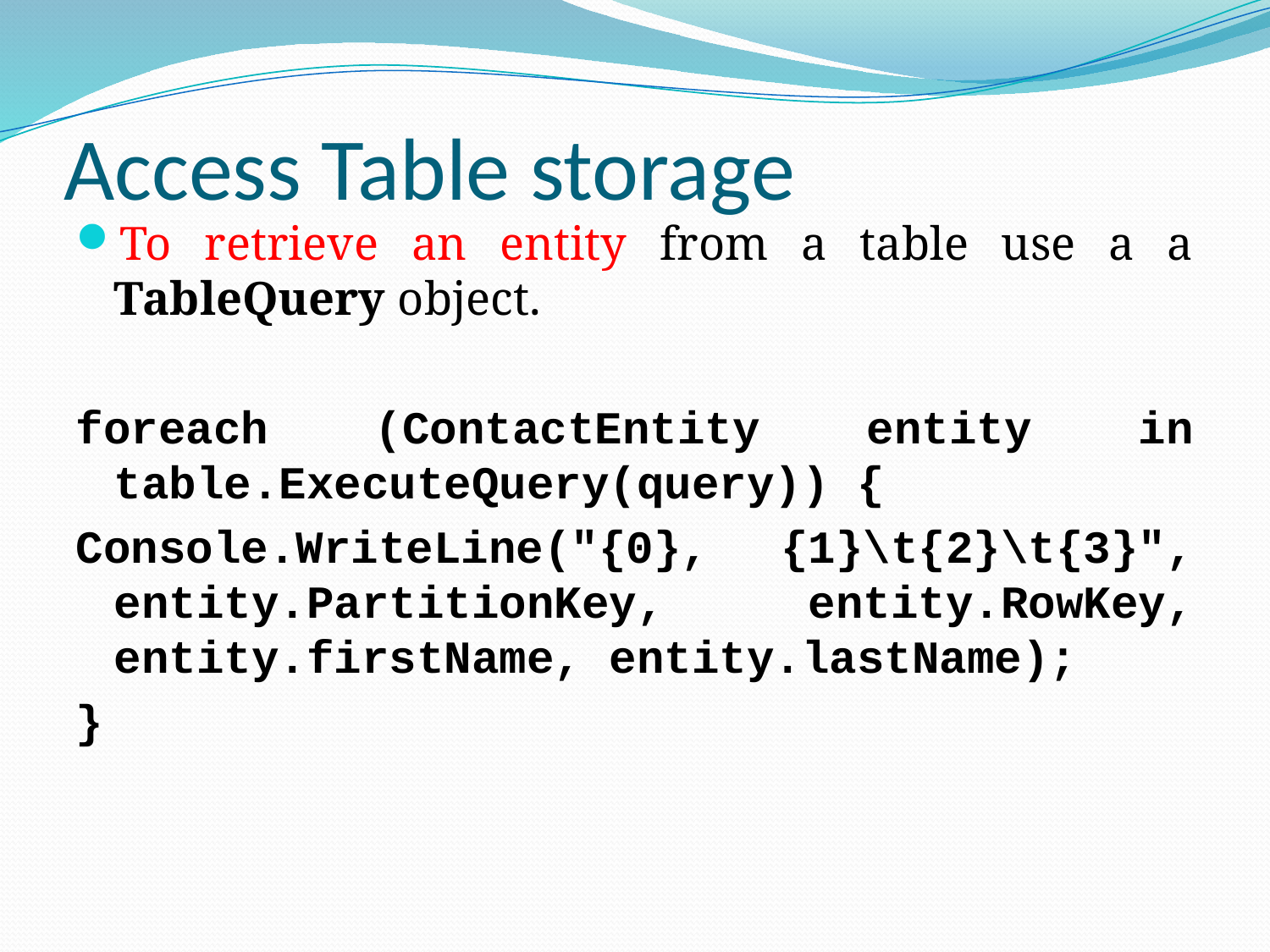

# Access Table storage
To retrieve an entity from a table use a a TableQuery object.

foreach (ContactEntity entity in table.ExecuteQuery(query)) {
Console.WriteLine("{0}, {1}\t{2}\t{3}", entity.PartitionKey, entity.RowKey, entity.firstName, entity.lastName);
}